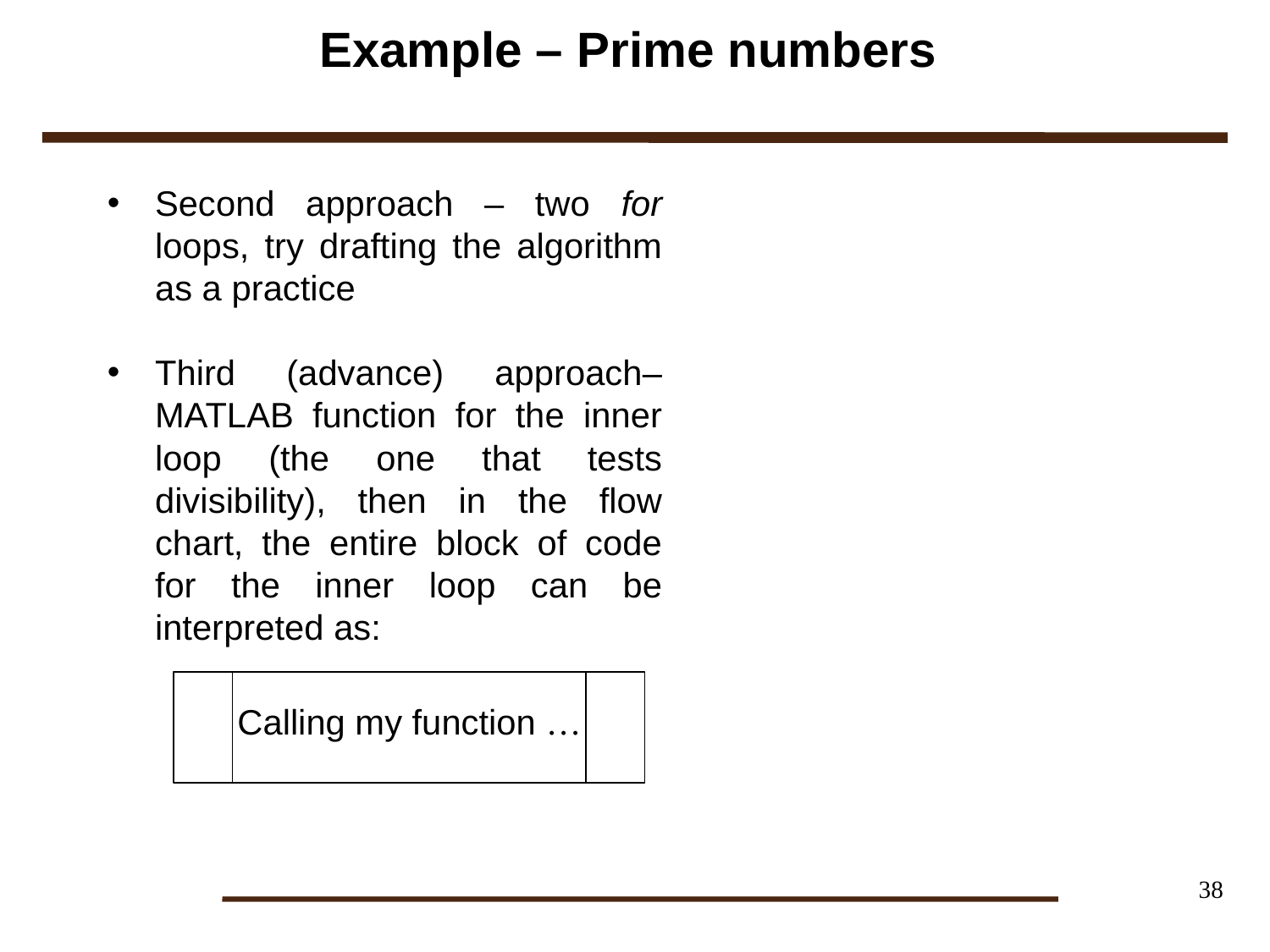

# Example – Prime numbers

Second approach – two for loops, try drafting the algorithm as a practice

Third (advance) approach–MATLAB function for the inner loop (the one that tests divisibility), then in the flow chart, the entire block of code for the inner loop can be interpreted as:

Calling my function …

38